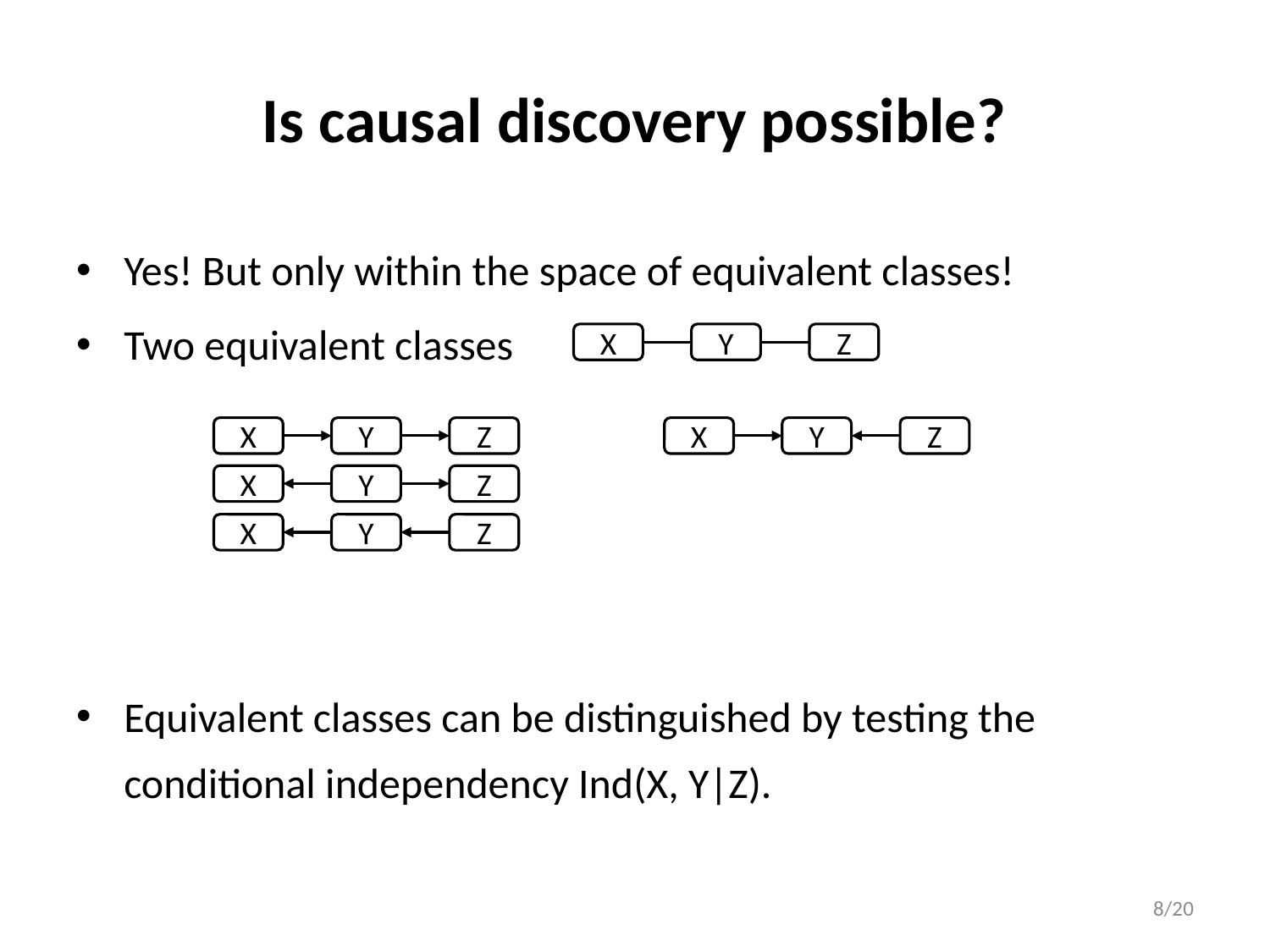

# Is causal discovery possible?
Yes! But only within the space of equivalent classes!
Two equivalent classes

Equivalent classes can be distinguished by testing the conditional independency Ind(X, Y|Z).

X
Y
Z
X
Y
Z
X
Y
Z
X
Y
Z
X
Y
Z
8/20